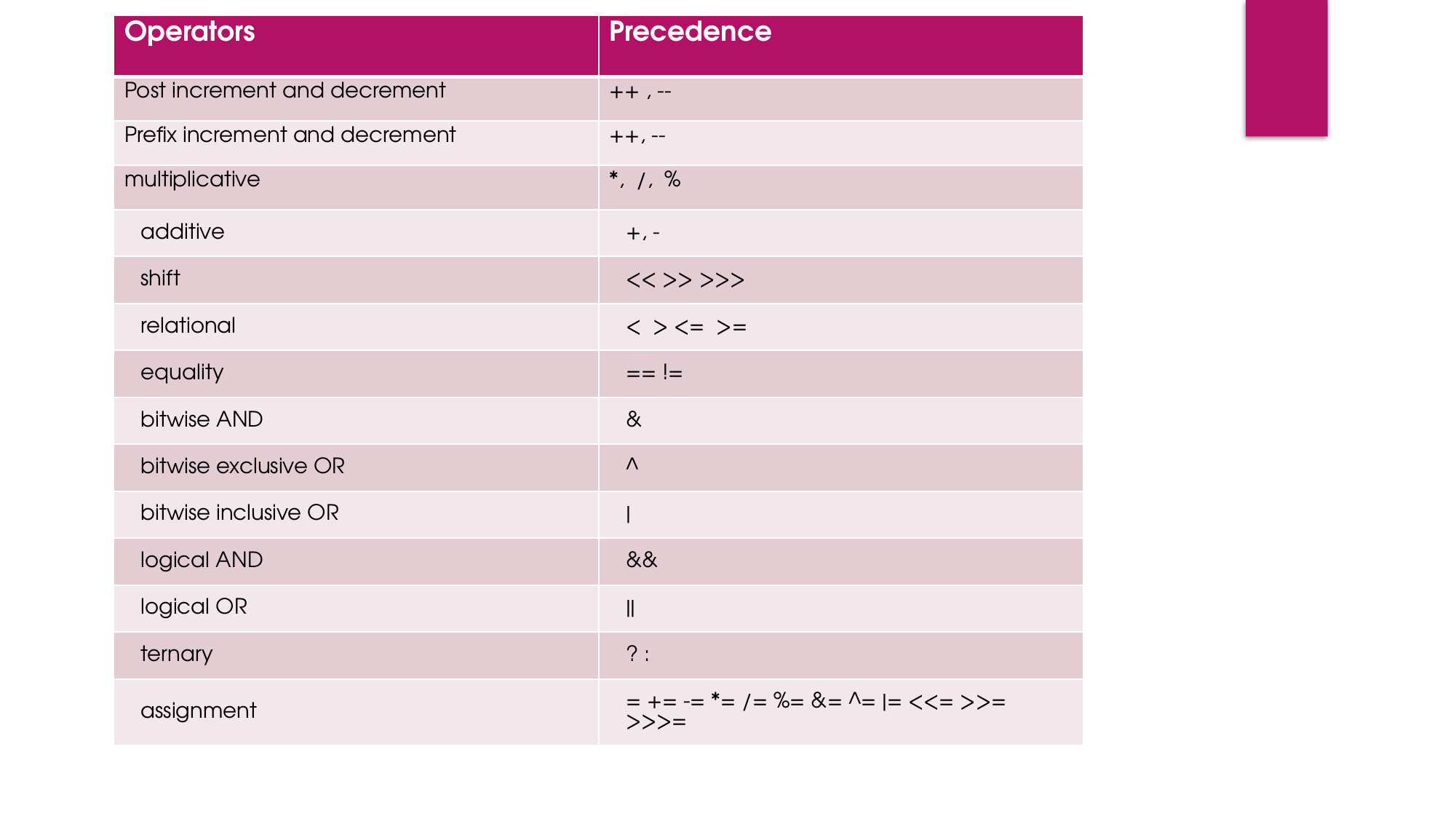

| Operators | Precedence |
| --- | --- |
| Post increment and decrement | ++ , -- |
| Prefix increment and decrement | ++, -- |
| multiplicative | \*, /, % |
| additive | +, - |
| shift | << >> >>> |
| relational | < > <= >= |
| equality | == != |
| bitwise AND | & |
| bitwise exclusive OR | ^ |
| bitwise inclusive OR | | |
| logical AND | && |
| logical OR | || |
| ternary | ? : |
| assignment | = += -= \*= /= %= &= ^= |= <<= >>= >>>= |